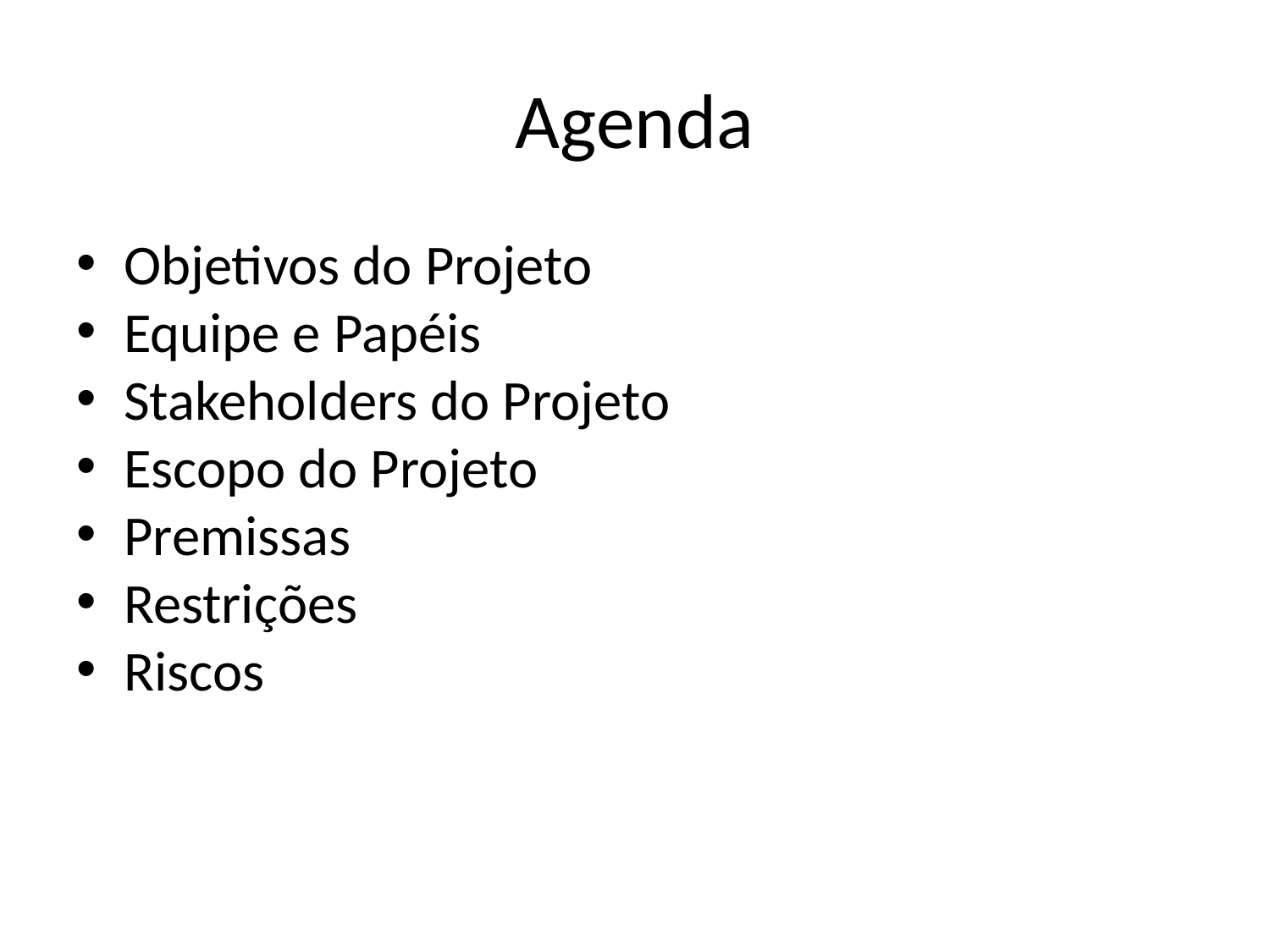

Agenda
Objetivos do Projeto
Equipe e Papéis
Stakeholders do Projeto
Escopo do Projeto
Premissas
Restrições
Riscos